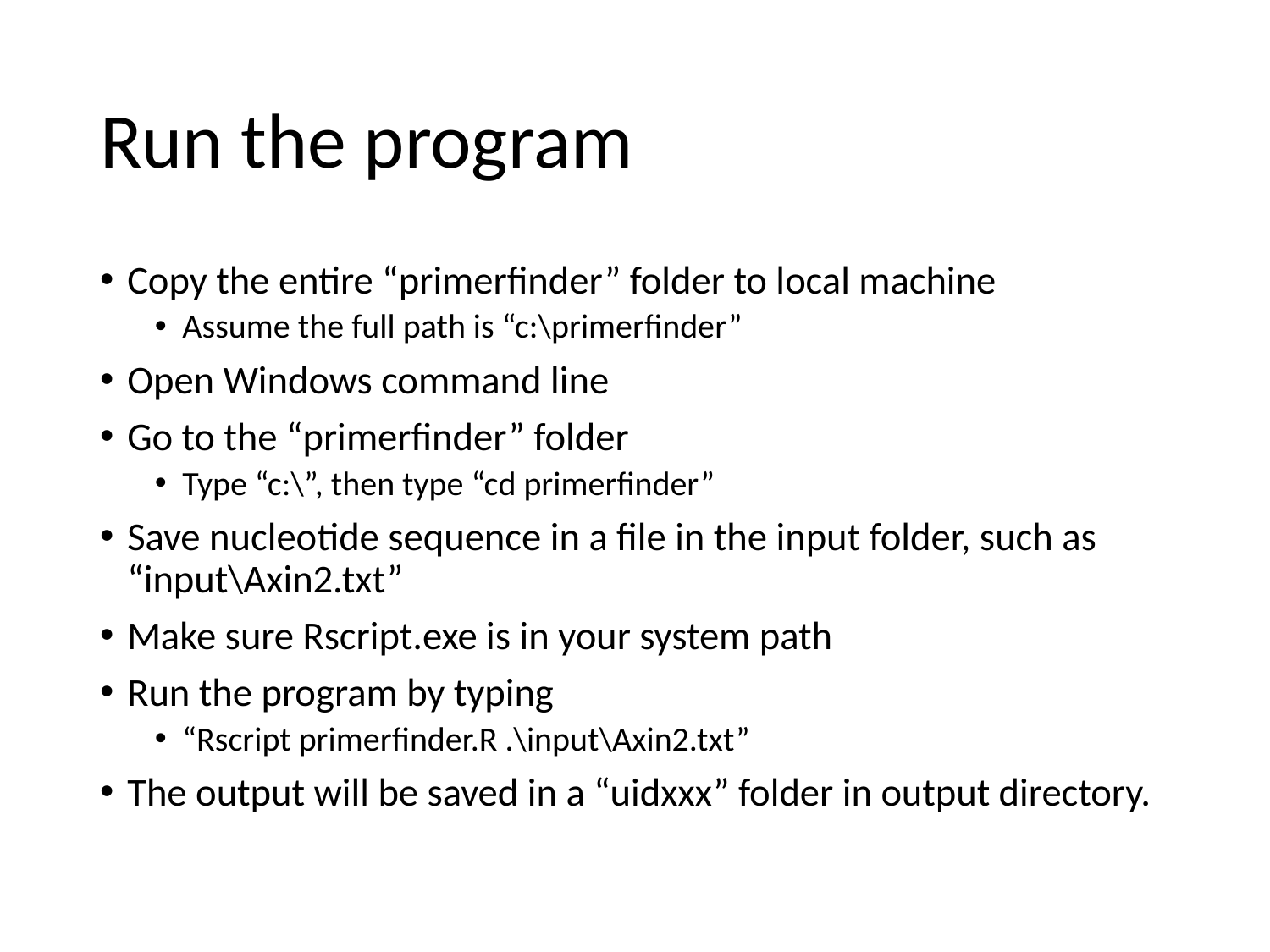

# Run the program
Copy the entire “primerfinder” folder to local machine
Assume the full path is “c:\primerfinder”
Open Windows command line
Go to the “primerfinder” folder
Type “c:\”, then type “cd primerfinder”
Save nucleotide sequence in a file in the input folder, such as “input\Axin2.txt”
Make sure Rscript.exe is in your system path
Run the program by typing
“Rscript primerfinder.R .\input\Axin2.txt”
The output will be saved in a “uidxxx” folder in output directory.